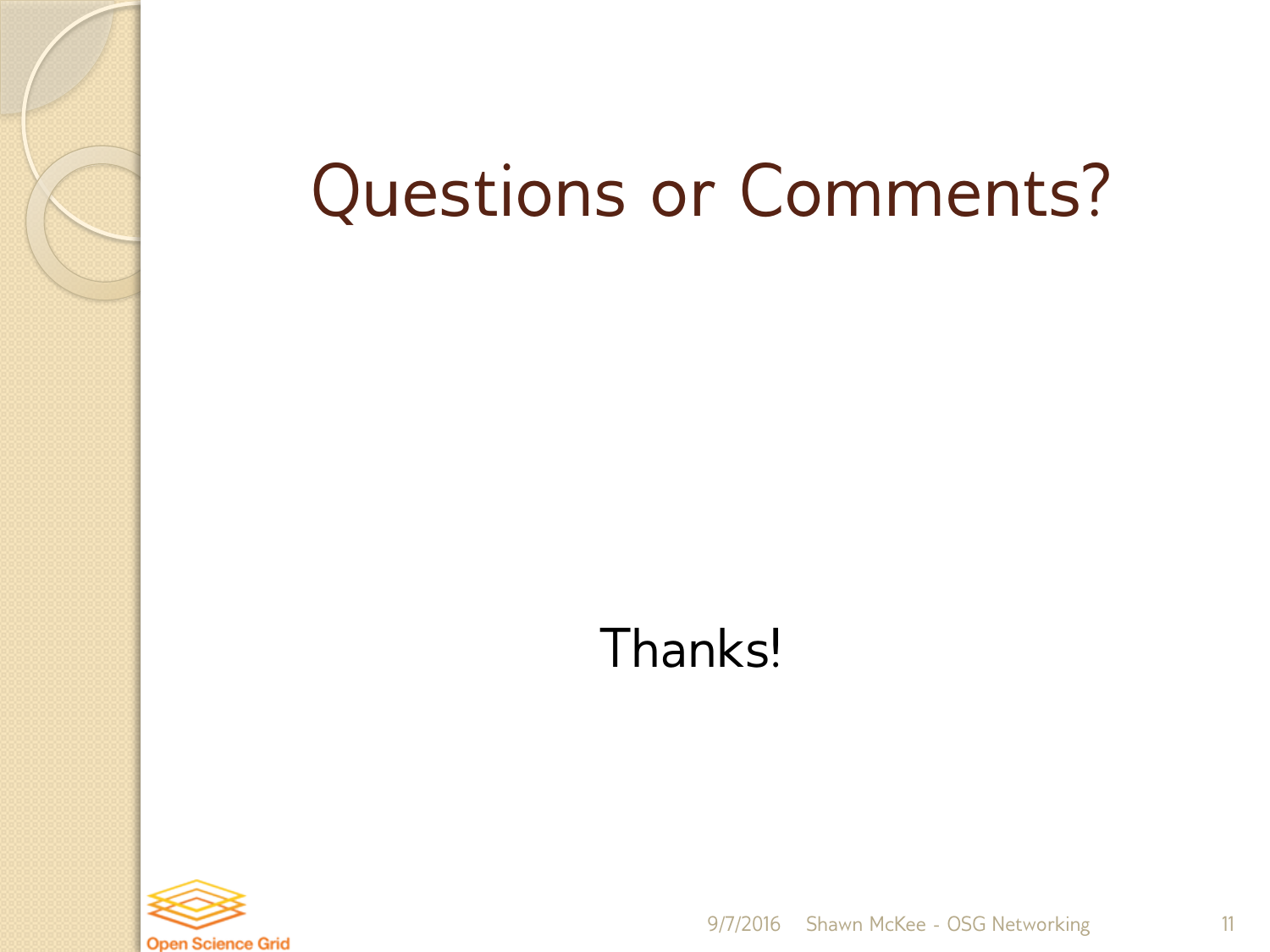

# Questions or Comments?

Thanks!
9/7/2016
Shawn McKee - OSG Networking
11